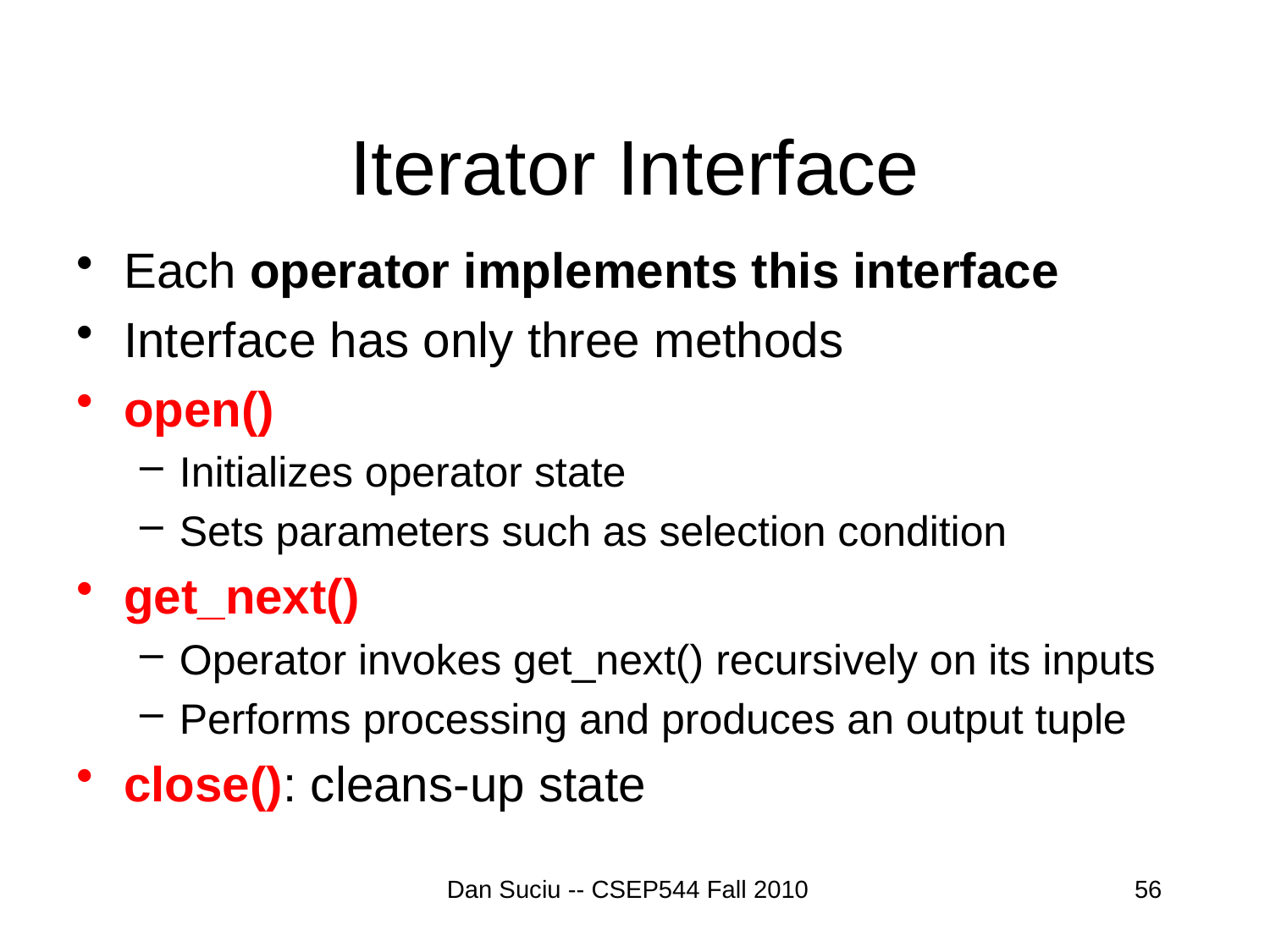

# Iterator Interface
Each operator implements this interface
Interface has only three methods
open()
Initializes operator state
Sets parameters such as selection condition
get_next()
Operator invokes get_next() recursively on its inputs
Performs processing and produces an output tuple
close(): cleans-up state
Dan Suciu -- CSEP544 Fall 2010
56